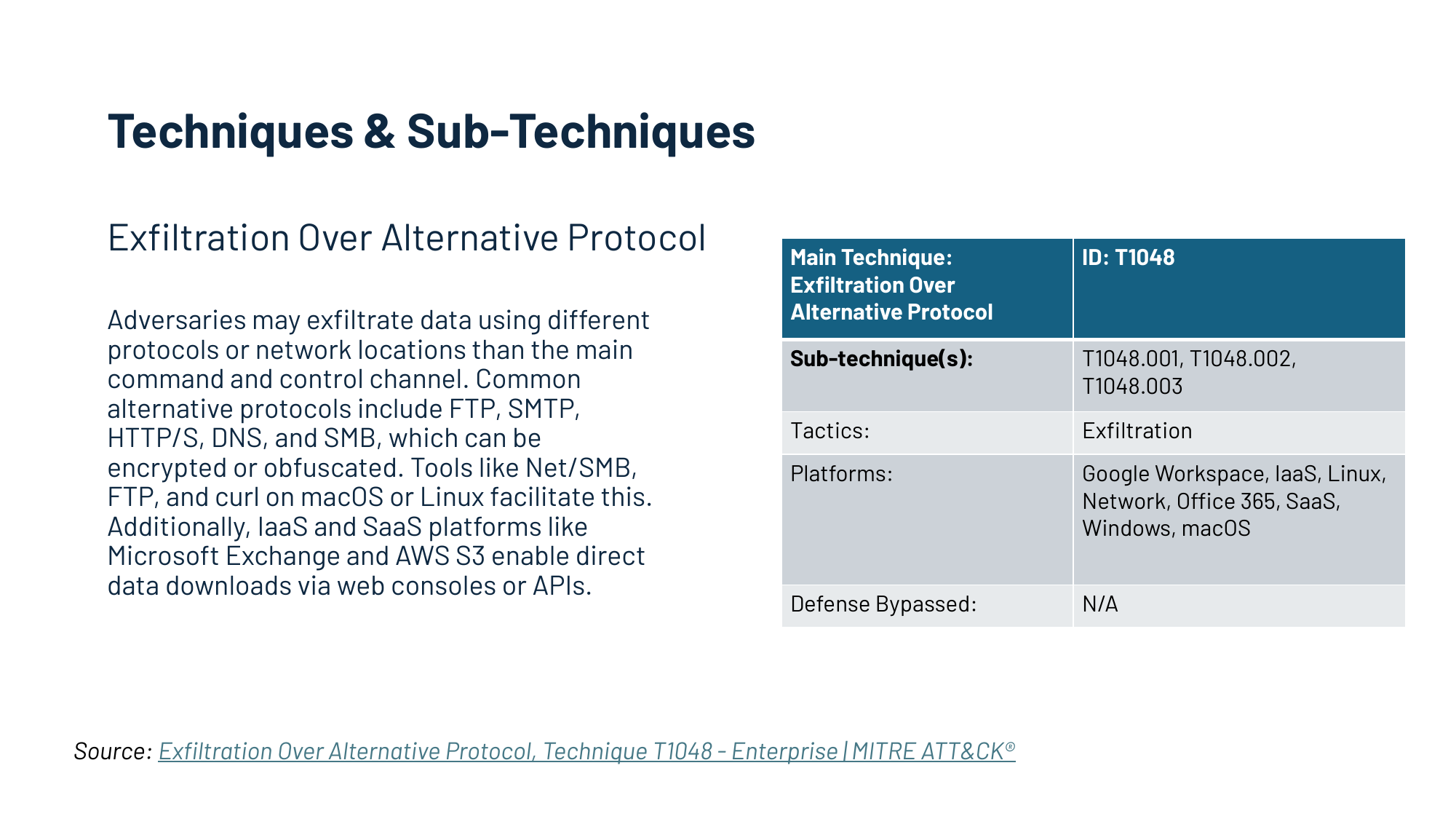

# Techniques & Sub-Techniques Exfiltration Over Alternative Protocol
| Main Technique: Exfiltration Over Alternative Protocol | ID: T1048 |
| --- | --- |
| Sub-technique(s): | T1048.001, T1048.002, T1048.003 |
| Tactics: | Exfiltration |
| Platforms: | Google Workspace, IaaS, Linux, Network, Office 365, SaaS, Windows, macOS |
| Defense Bypassed: | N/A |
Adversaries may exfiltrate data using different protocols or network locations than the main command and control channel. Common alternative protocols include FTP, SMTP, HTTP/S, DNS, and SMB, which can be encrypted or obfuscated. Tools like Net/SMB, FTP, and curl on macOS or Linux facilitate this. Additionally, IaaS and SaaS platforms like Microsoft Exchange and AWS S3 enable direct data downloads via web consoles or APIs.
Source: Exfiltration Over Alternative Protocol, Technique T1048 - Enterprise | MITRE ATT&CK®